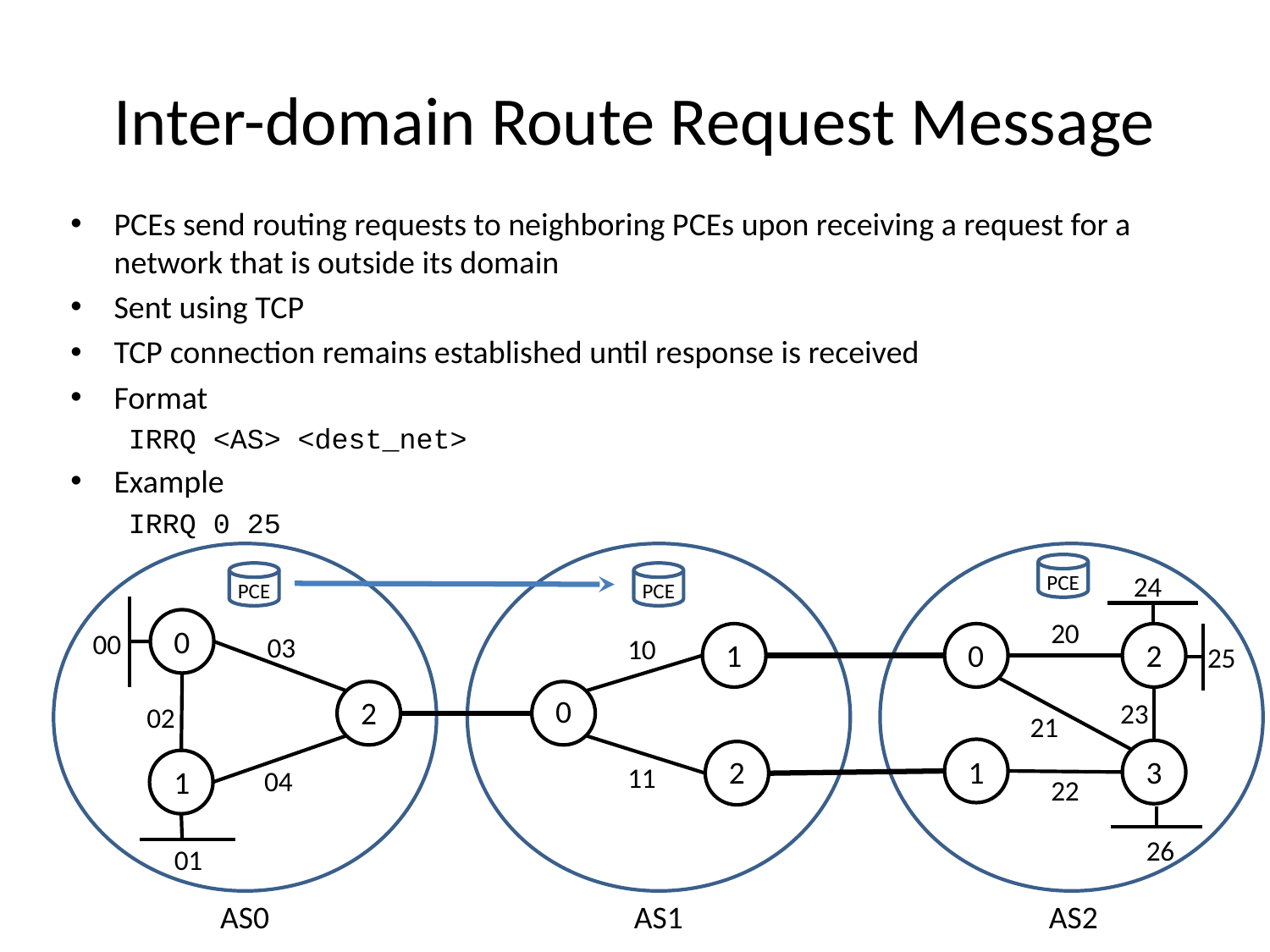

# Inter-domain Route Request Message
PCEs send routing requests to neighboring PCEs upon receiving a request for a network that is outside its domain
Sent using TCP
TCP connection remains established until response is received
Format
IRRQ <AS> <dest_net>
Example
IRRQ 0 25

PCE
24

PCE

PCE
20

0
00
03

0

2
10
1
25

0
2
23
02
21

1

3

2

11
1
04
22
26
01
AS0
AS1
AS2